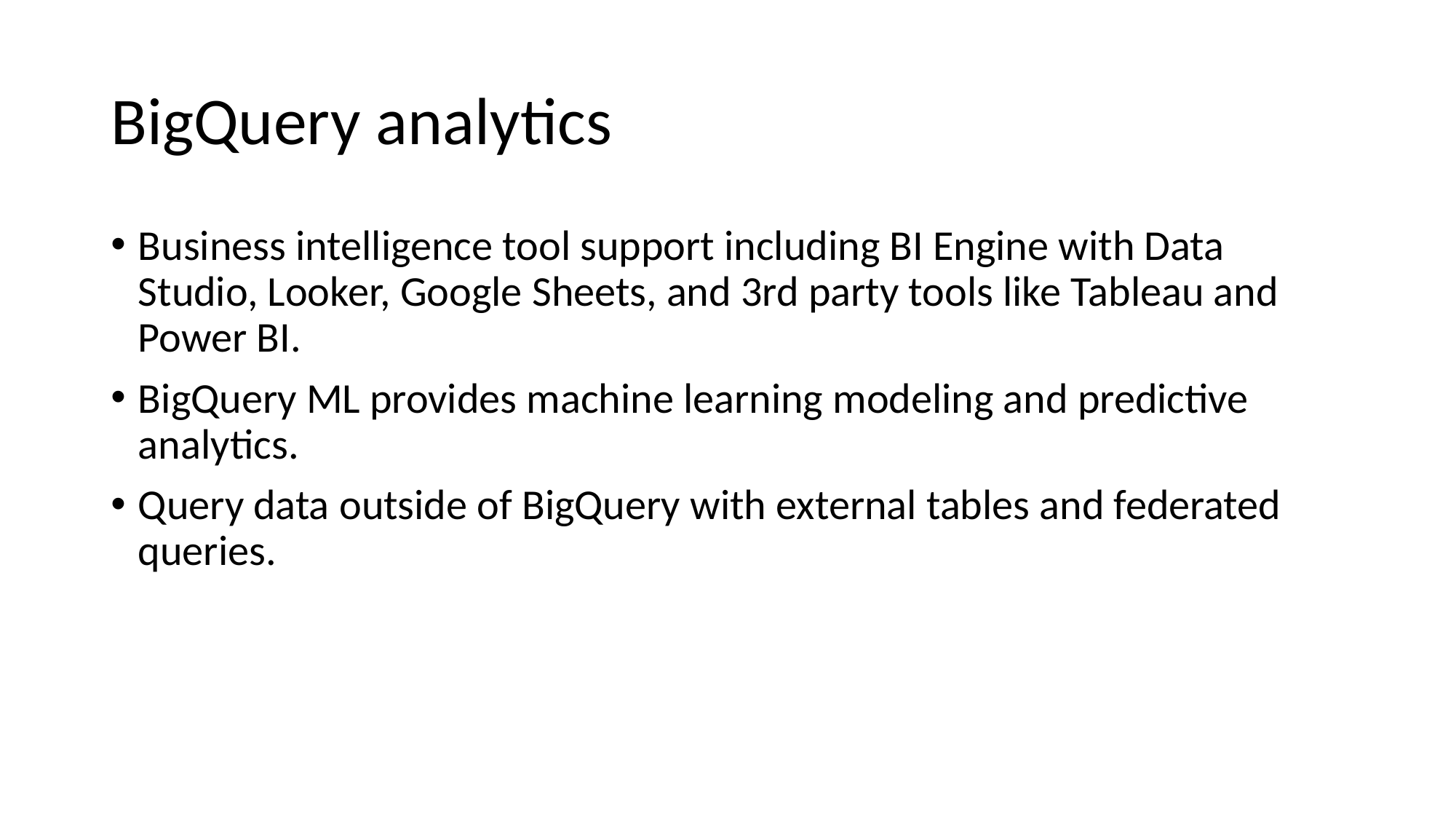

# BigQuery analytics
Business intelligence tool support including BI Engine with Data Studio, Looker, Google Sheets, and 3rd party tools like Tableau and Power BI.
BigQuery ML provides machine learning modeling and predictive analytics.
Query data outside of BigQuery with external tables and federated queries.